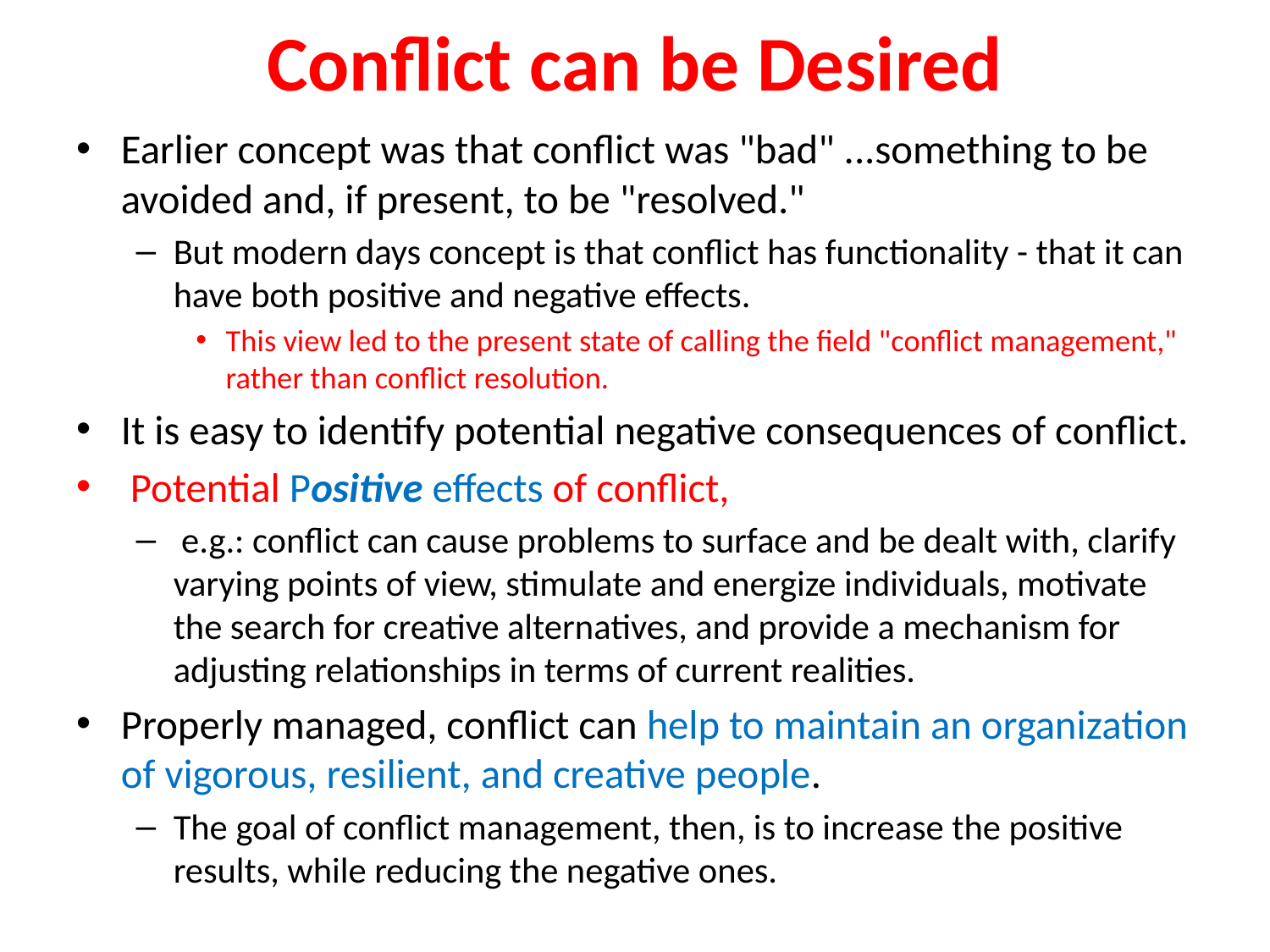

# Conflict can be Desired
Earlier concept was that conflict was "bad" ...something to be avoided and, if present, to be "resolved."
But modern days concept is that conflict has functionality - that it can have both positive and negative effects.
This view led to the present state of calling the field "conflict management," rather than conflict resolution.
It is easy to identify potential negative consequences of conflict.
 Potential Positive effects of conflict,
 e.g.: conflict can cause problems to surface and be dealt with, clarify varying points of view, stimulate and energize individuals, motivate the search for creative alternatives, and provide a mechanism for adjusting relationships in terms of current realities.
Properly managed, conflict can help to maintain an organization of vigorous, resilient, and creative people.
The goal of conflict management, then, is to increase the positive results, while reducing the negative ones.